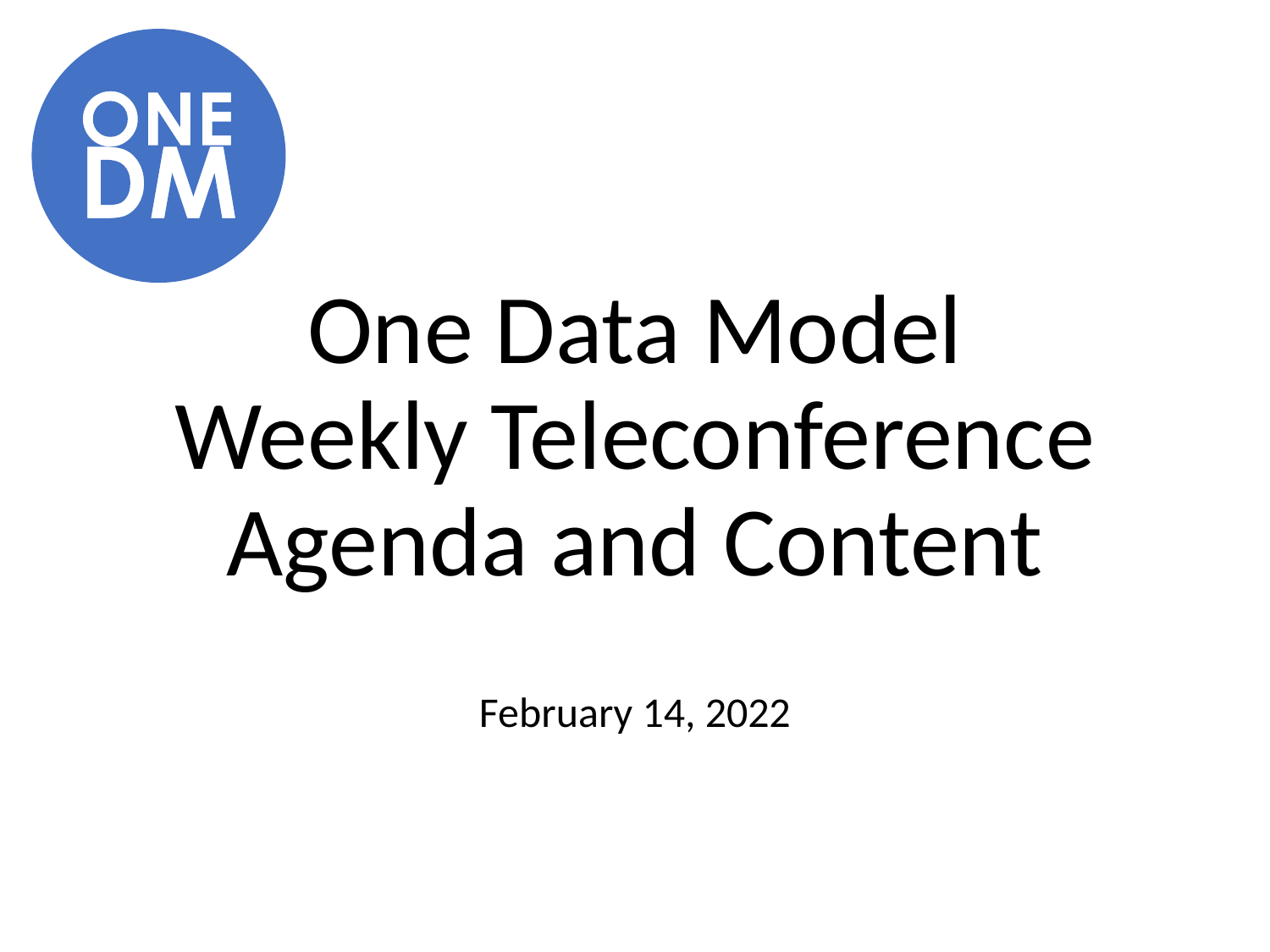

# One Data Model Weekly Teleconference Agenda and Content

February 14, 2022